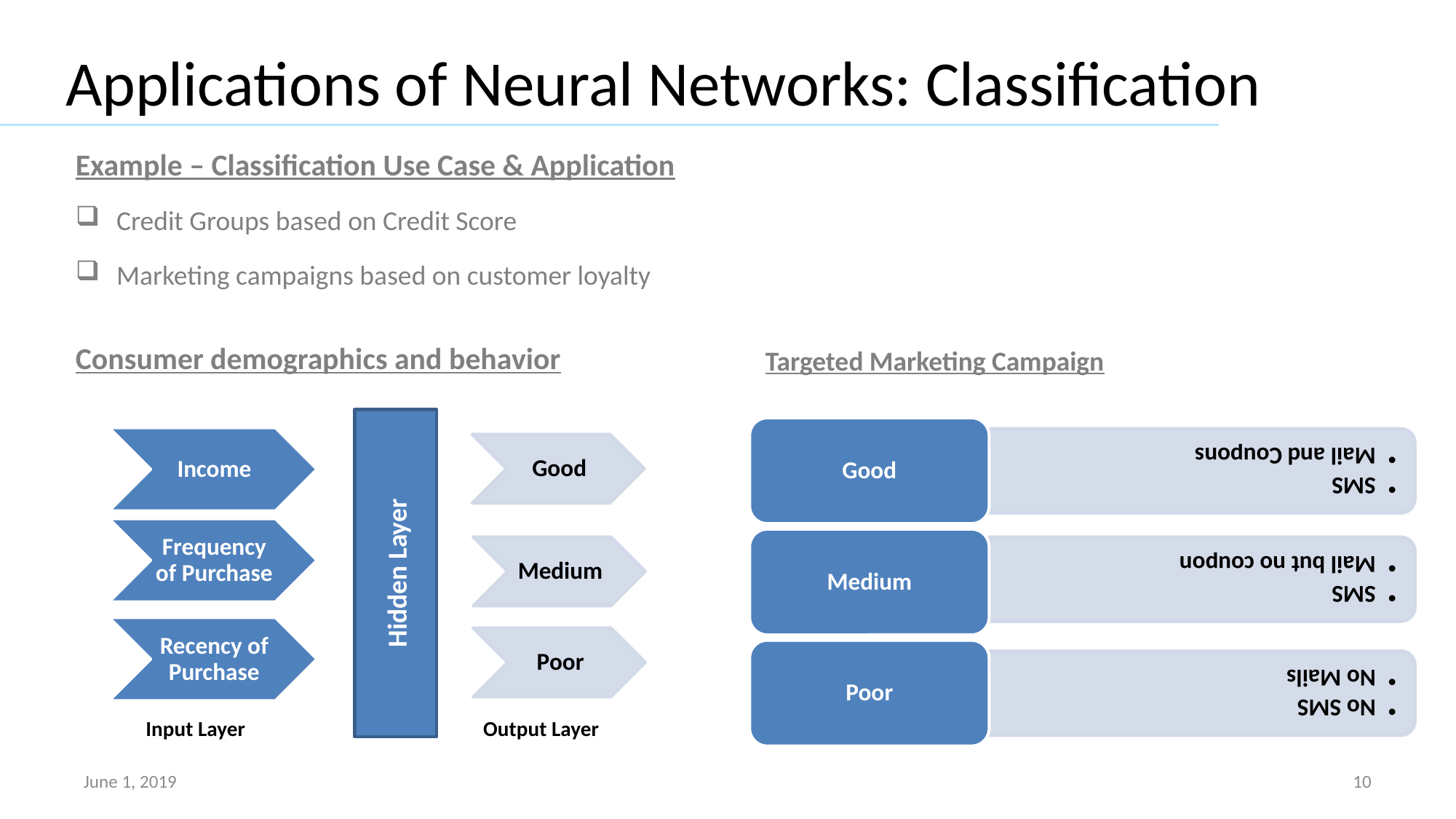

# Applications of Neural Networks: Classification
Example – Classification Use Case & Application
Credit Groups based on Credit Score
Marketing campaigns based on customer loyalty

Consumer demographics and behavior

Targeted Marketing Campaign
Hidden Layer
SMS
Mail and Coupons
Good
SMS
Mail but no coupon
Medium
No SMS
No Mails
Poor
Income
Good
Frequency of Purchase
Medium
Recency of Purchase
Poor
Input Layer
Output Layer
June 1, 2019
10